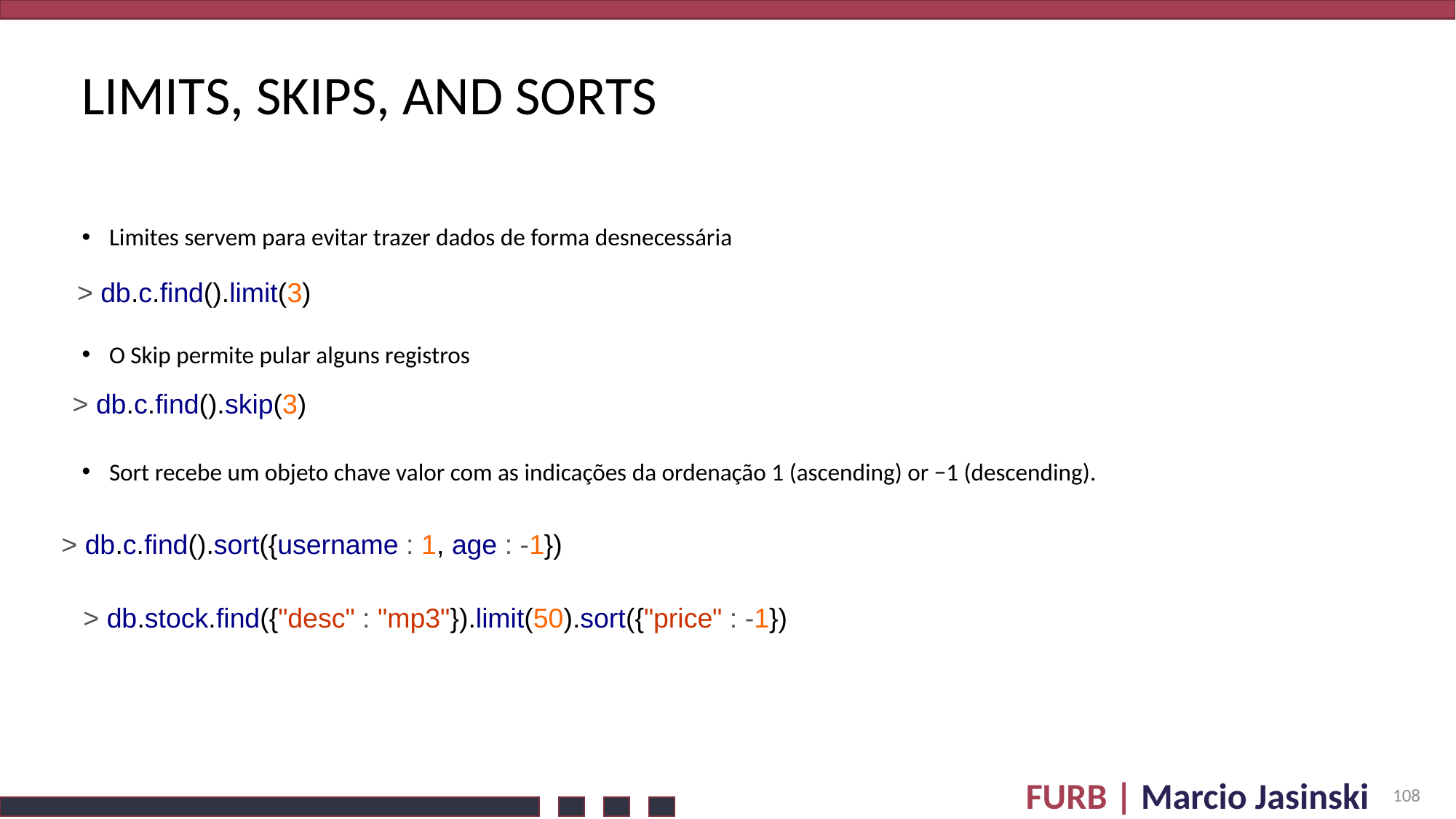

# Limits, Skips, and Sorts
Limites servem para evitar trazer dados de forma desnecessária

O Skip permite pular alguns registros

Sort recebe um objeto chave valor com as indicações da ordenação 1 (ascending) or −1 (descending).

> db.c.find().limit(3)
> db.c.find().skip(3)

> db.c.find().sort({username : 1, age : -1})
> db.stock.find({"desc" : "mp3"}).limit(50).sort({"price" : -1})
108